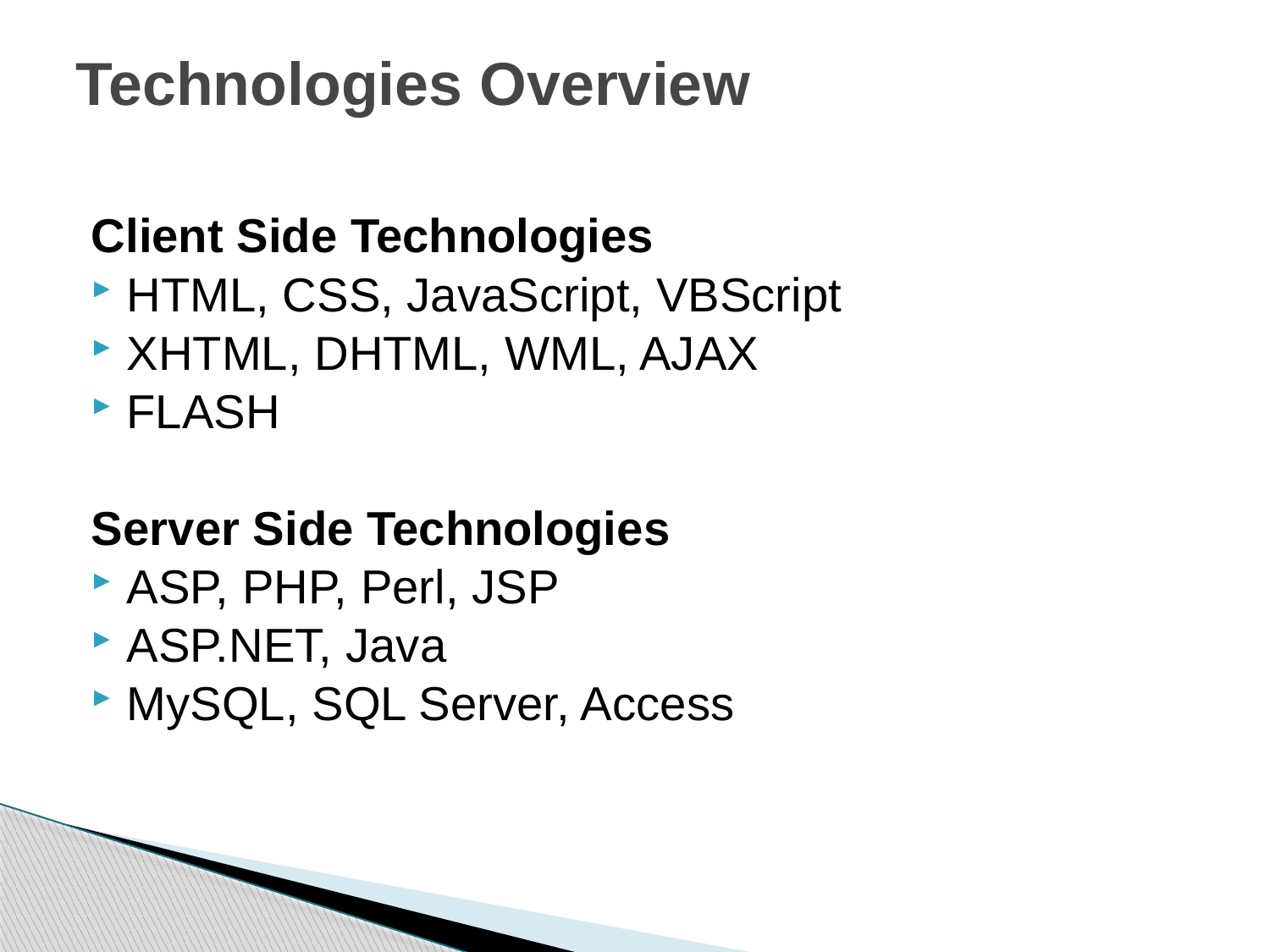

# Technologies Overview
Client Side Technologies
HTML, CSS, JavaScript, VBScript
XHTML, DHTML, WML, AJAX
FLASH

Server Side Technologies
ASP, PHP, Perl, JSP
ASP.NET, Java
MySQL, SQL Server, Access